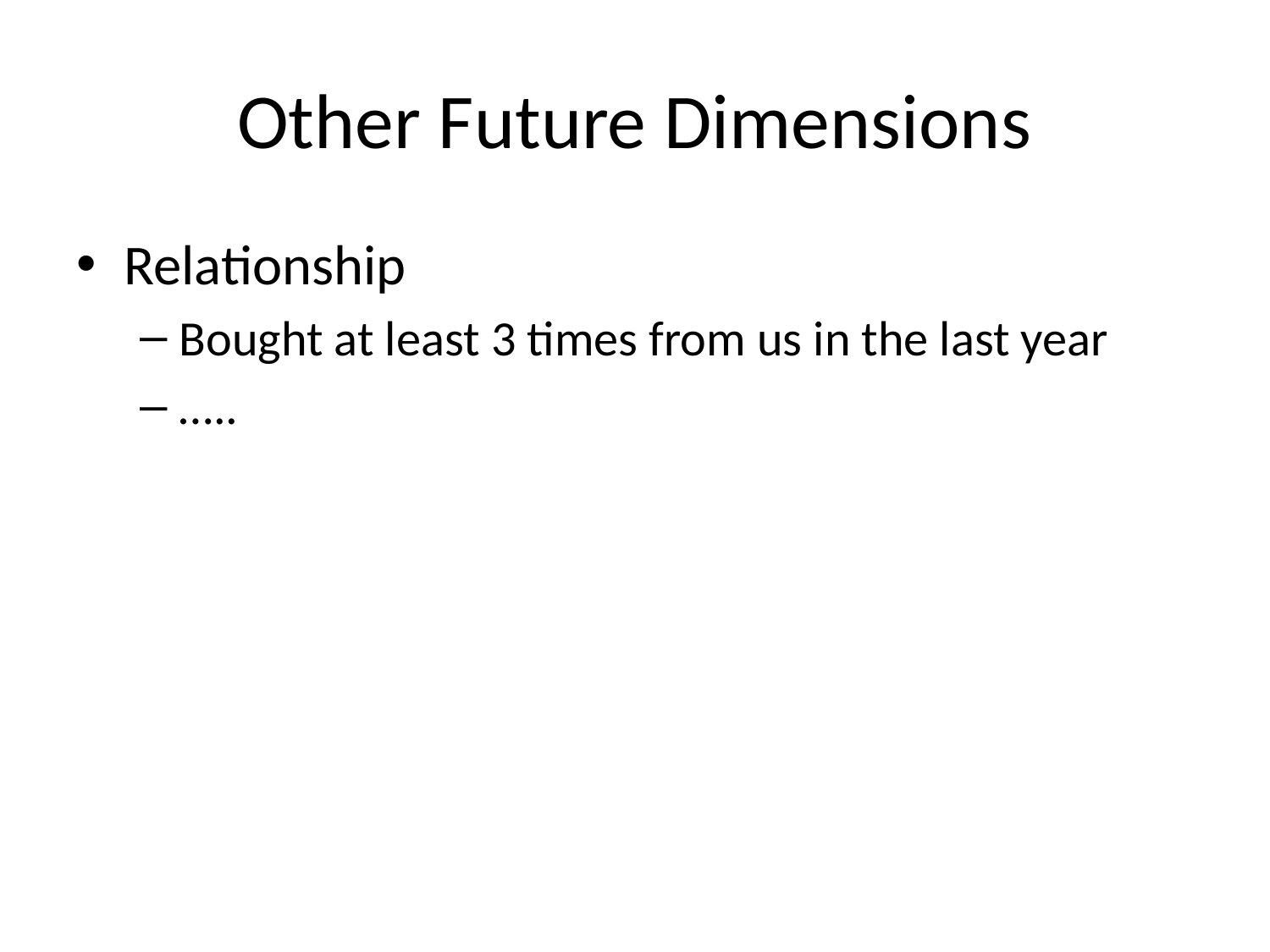

# Other Future Dimensions
Relationship
Bought at least 3 times from us in the last year
…..